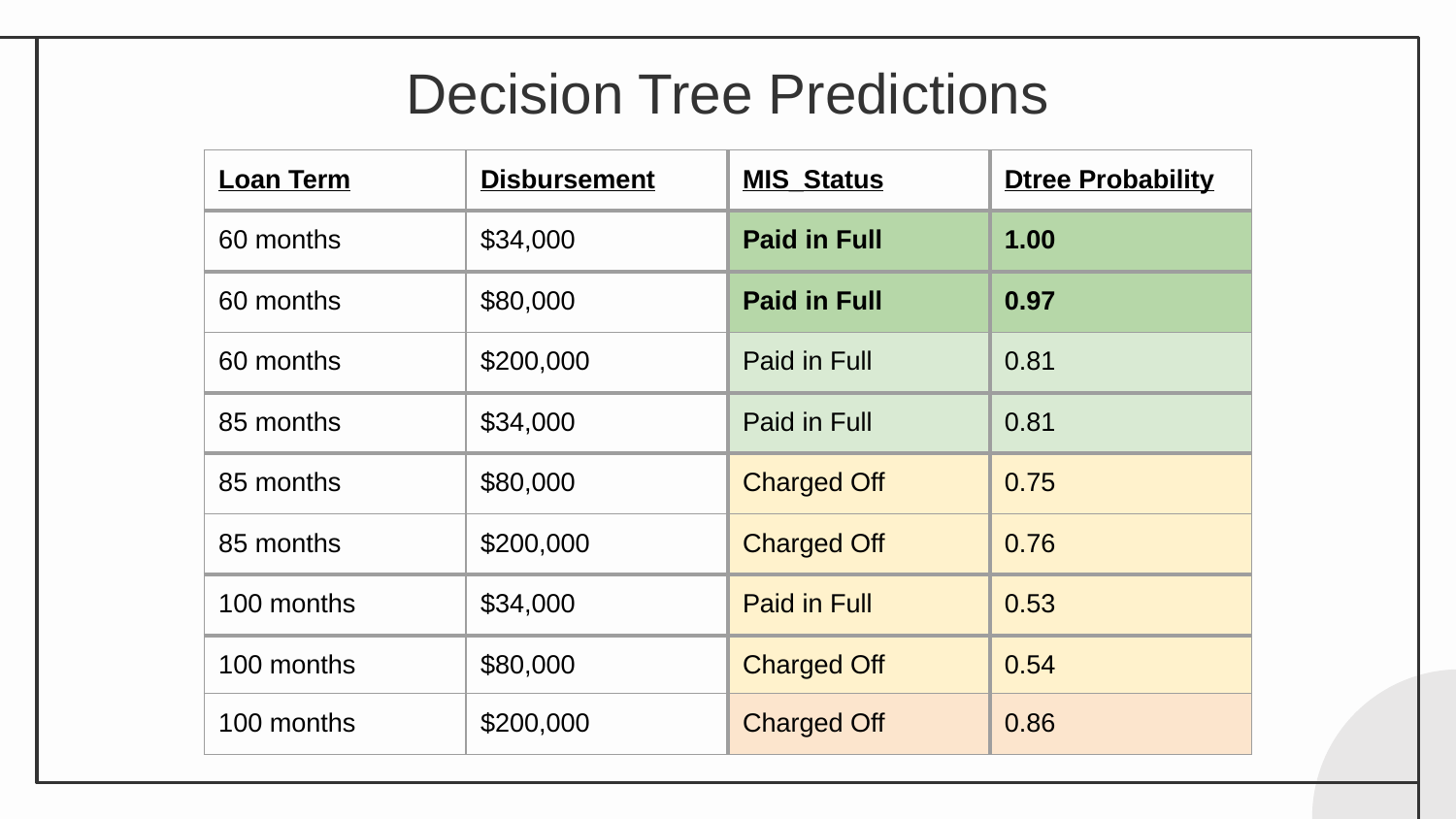

# Decision Tree Predictions
| Loan Term | Disbursement | MIS\_Status | Dtree Probability |
| --- | --- | --- | --- |
| 60 months | $34,000 | Paid in Full | 1.00 |
| 60 months | $80,000 | Paid in Full | 0.97 |
| 60 months | $200,000 | Paid in Full | 0.81 |
| 85 months | $34,000 | Paid in Full | 0.81 |
| 85 months | $80,000 | Charged Off | 0.75 |
| 85 months | $200,000 | Charged Off | 0.76 |
| 100 months | $34,000 | Paid in Full | 0.53 |
| 100 months | $80,000 | Charged Off | 0.54 |
| 100 months | $200,000 | Charged Off | 0.86 |